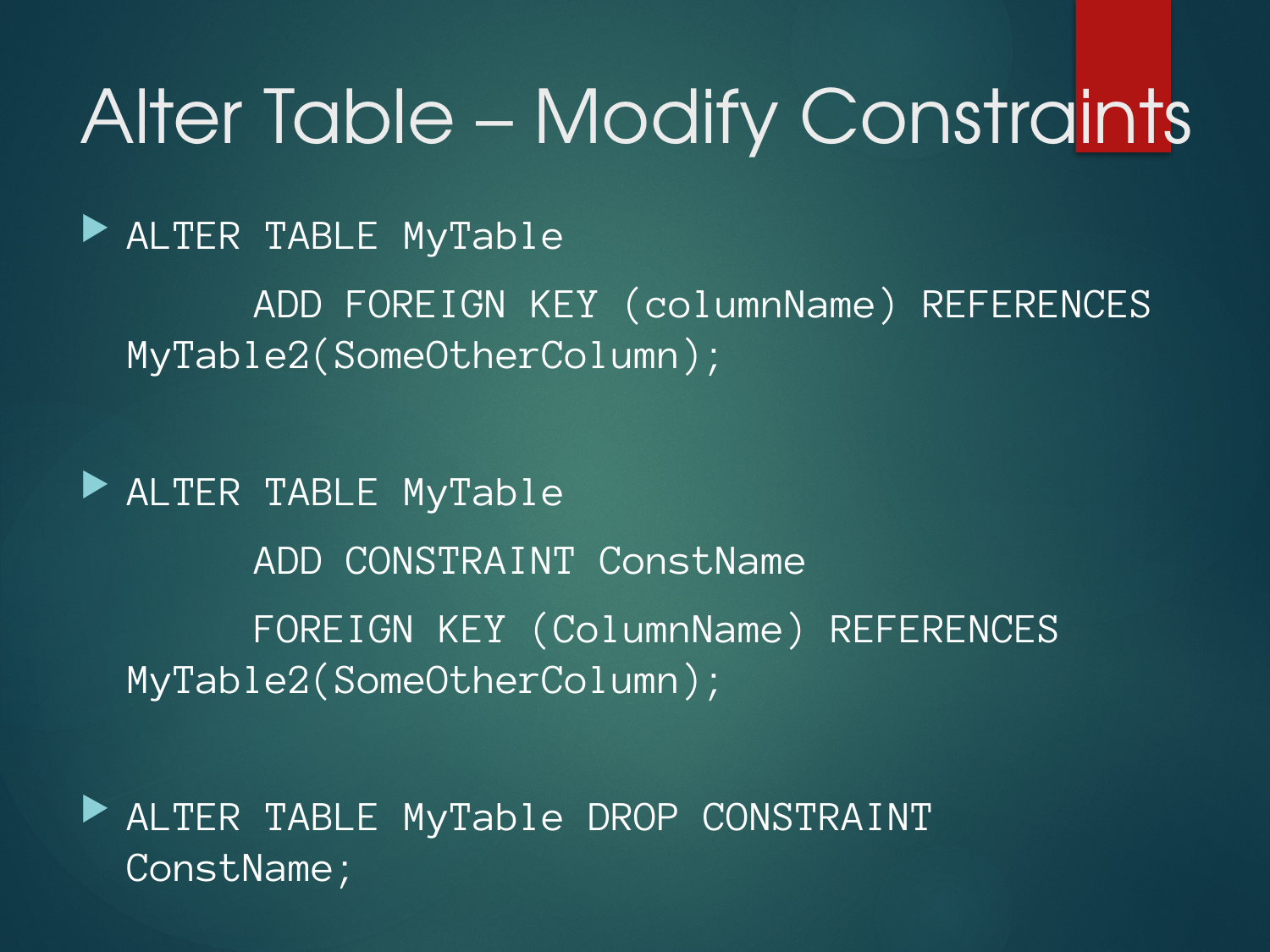

# Alter Table – Modify Constraints
ALTER TABLE MyTable
		ADD FOREIGN KEY (columnName) REFERENCES MyTable2(SomeOtherColumn);

ALTER TABLE MyTable
		ADD CONSTRAINT ConstName
		FOREIGN KEY (ColumnName) REFERENCES 	MyTable2(SomeOtherColumn);

ALTER TABLE MyTable DROP CONSTRAINT ConstName;